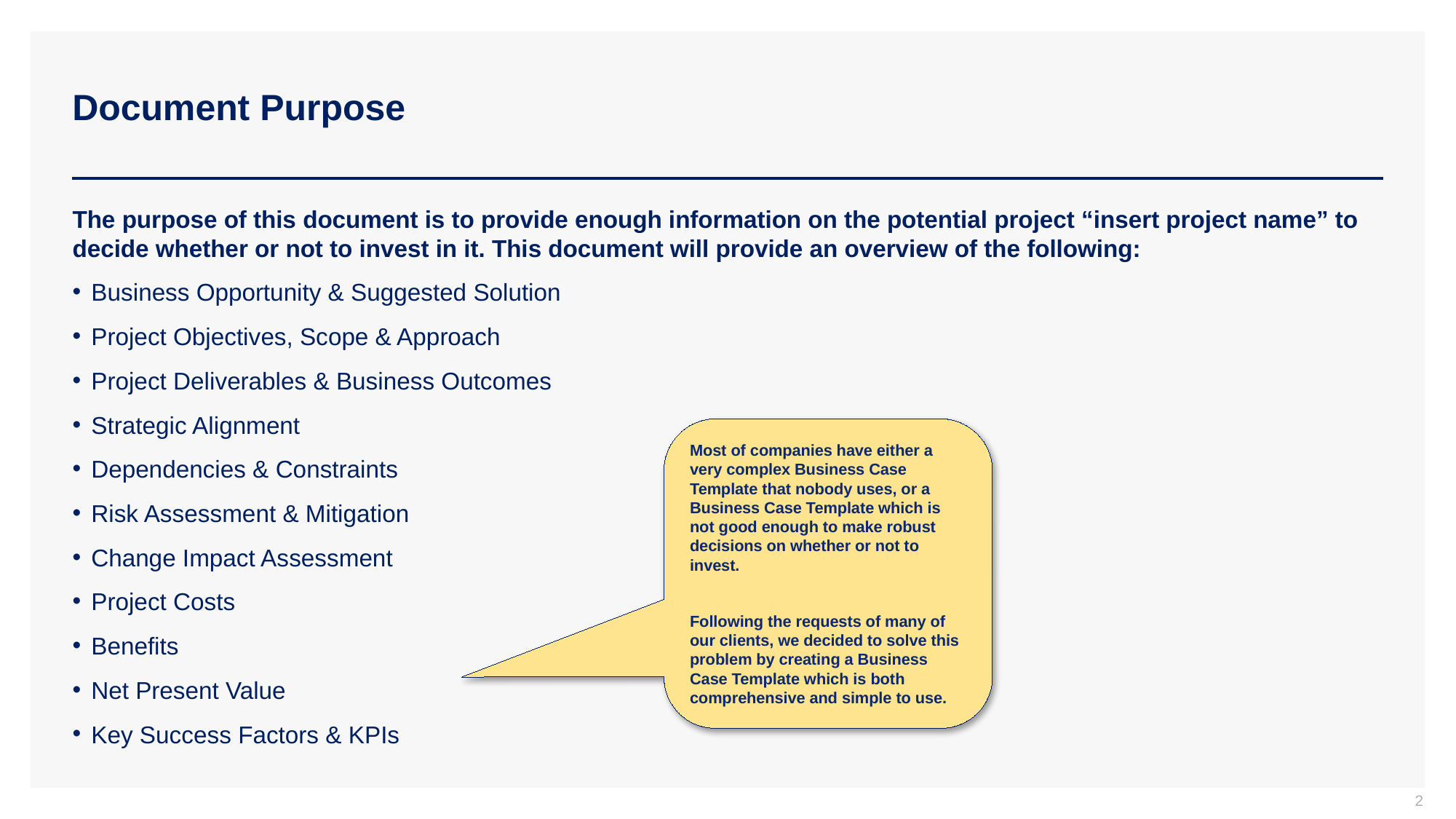

# Document Purpose
The purpose of this document is to provide enough information on the potential project “insert project name” to decide whether or not to invest in it. This document will provide an overview of the following:
Business Opportunity & Suggested Solution
Project Objectives, Scope & Approach
Project Deliverables & Business Outcomes
Strategic Alignment
Dependencies & Constraints
Risk Assessment & Mitigation
Change Impact Assessment
Project Costs
Benefits
Net Present Value
Key Success Factors & KPIs
Most of companies have either a very complex Business Case Template that nobody uses, or a Business Case Template which is not good enough to make robust decisions on whether or not to invest.

Following the requests of many of our clients, we decided to solve this problem by creating a Business Case Template which is both comprehensive and simple to use.
2